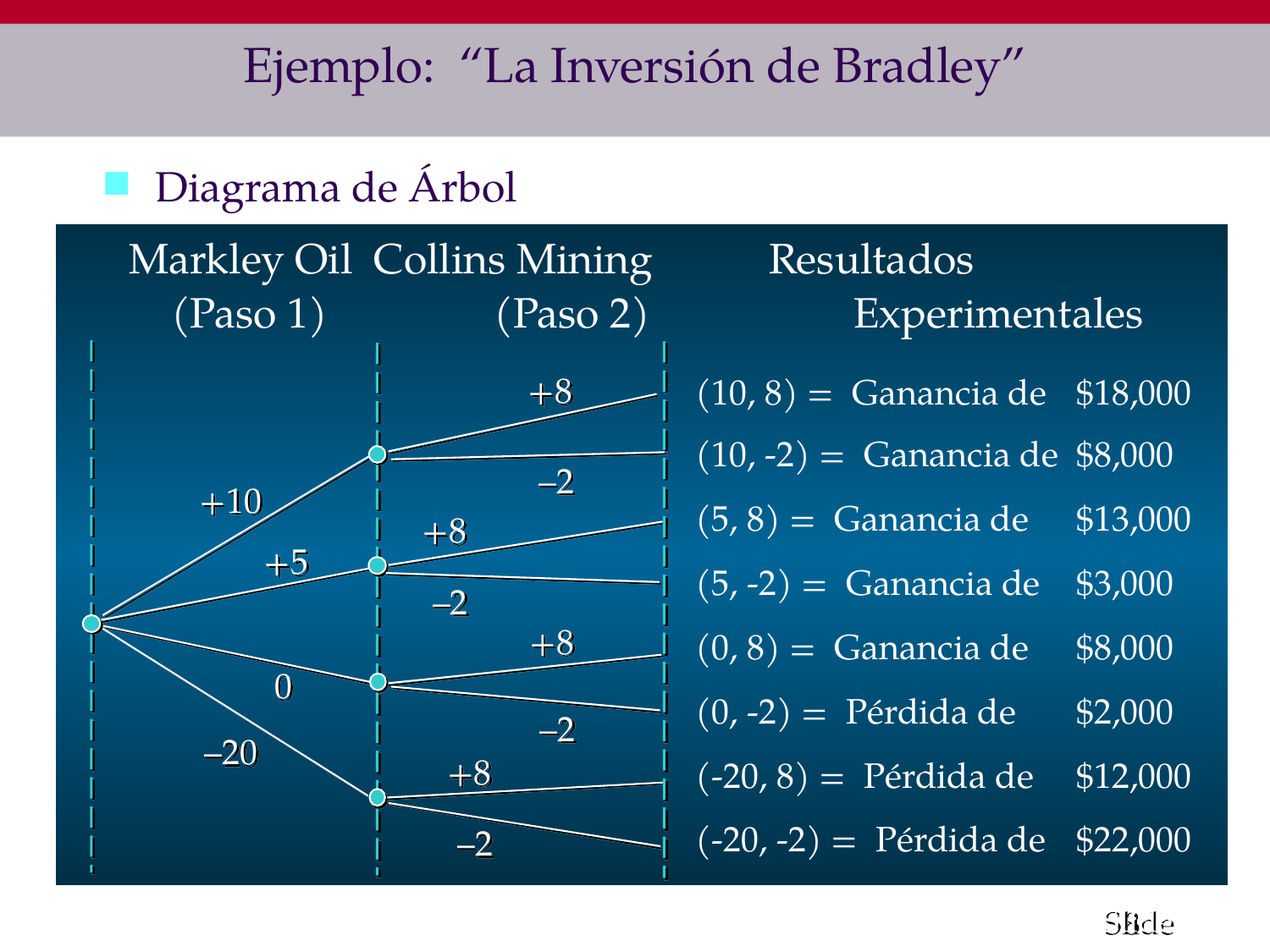

# Ejemplo:  “La Inversión de Bradley”
Diagrama de Árbol

  Markley Oil  Collins Mining	          Resultados
      (Paso 1)	        (Paso 2)		      Experimentales

+8
(10, 8) =  Ganancia de	$18,000
(10, -2) =  Ganancia de	$8,000

(5, 8) =  Ganancia de	$13,000

(5, -2) =  Ganancia de	$3,000

(0, 8) =  Ganancia de	$8,000

(0, -2) =  Pérdida de	$2,000

(-20, 8) =  Pérdida de	$12,000

(-20, -2) =  Pérdida de	$22,000

–2

+10
+8

+5

–2

+8

0

–2
–20
+8

–2